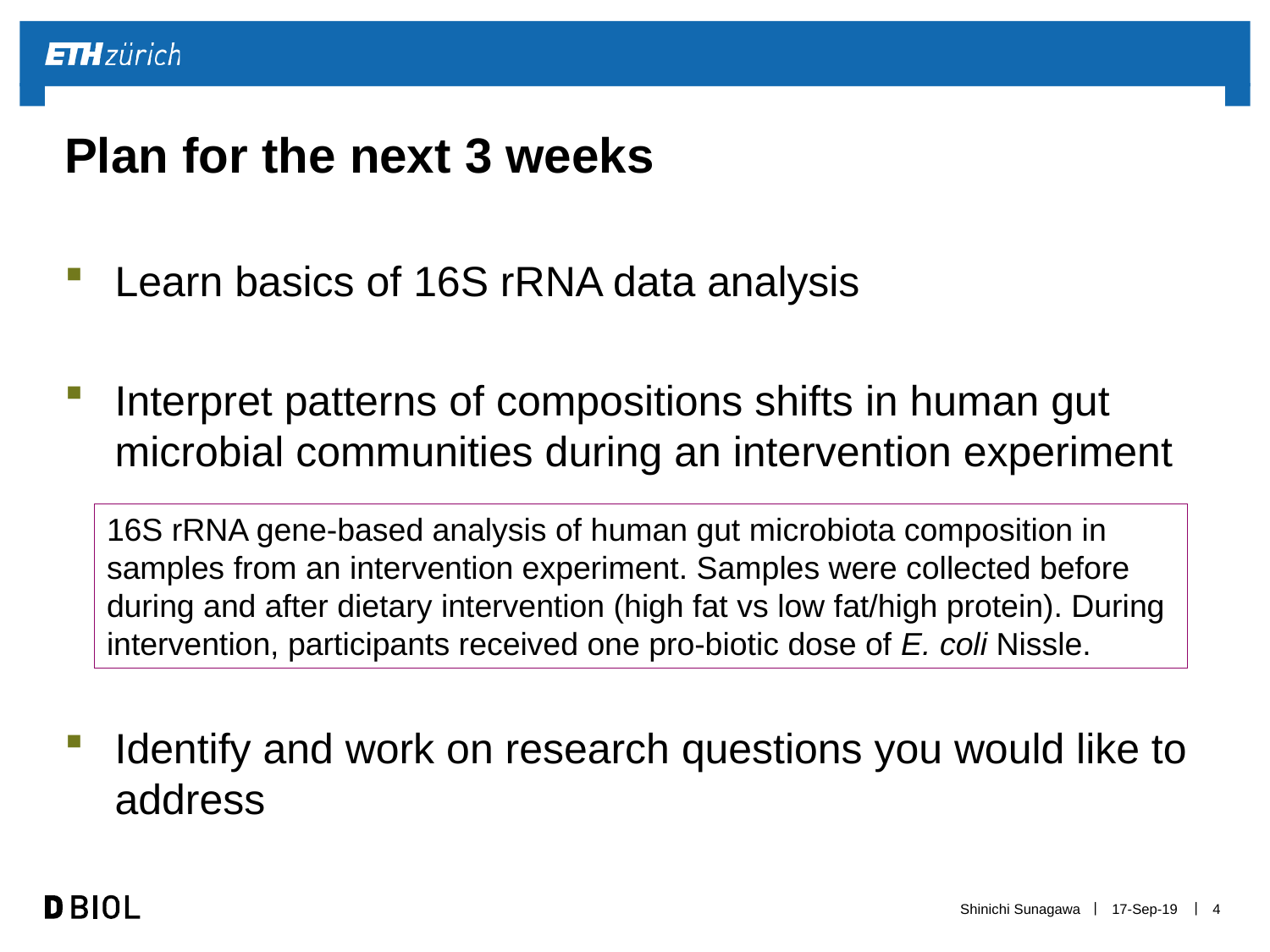

# Plan for the next 3 weeks
Learn basics of 16S rRNA data analysis

Interpret patterns of compositions shifts in human gut microbial communities during an intervention experiment

Identify and work on research questions you would like to address
16S rRNA gene-based analysis of human gut microbiota composition in samples from an intervention experiment. Samples were collected before during and after dietary intervention (high fat vs low fat/high protein). During intervention, participants received one pro-biotic dose of E. coli Nissle.
Shinichi Sunagawa
17-Sep-19
4